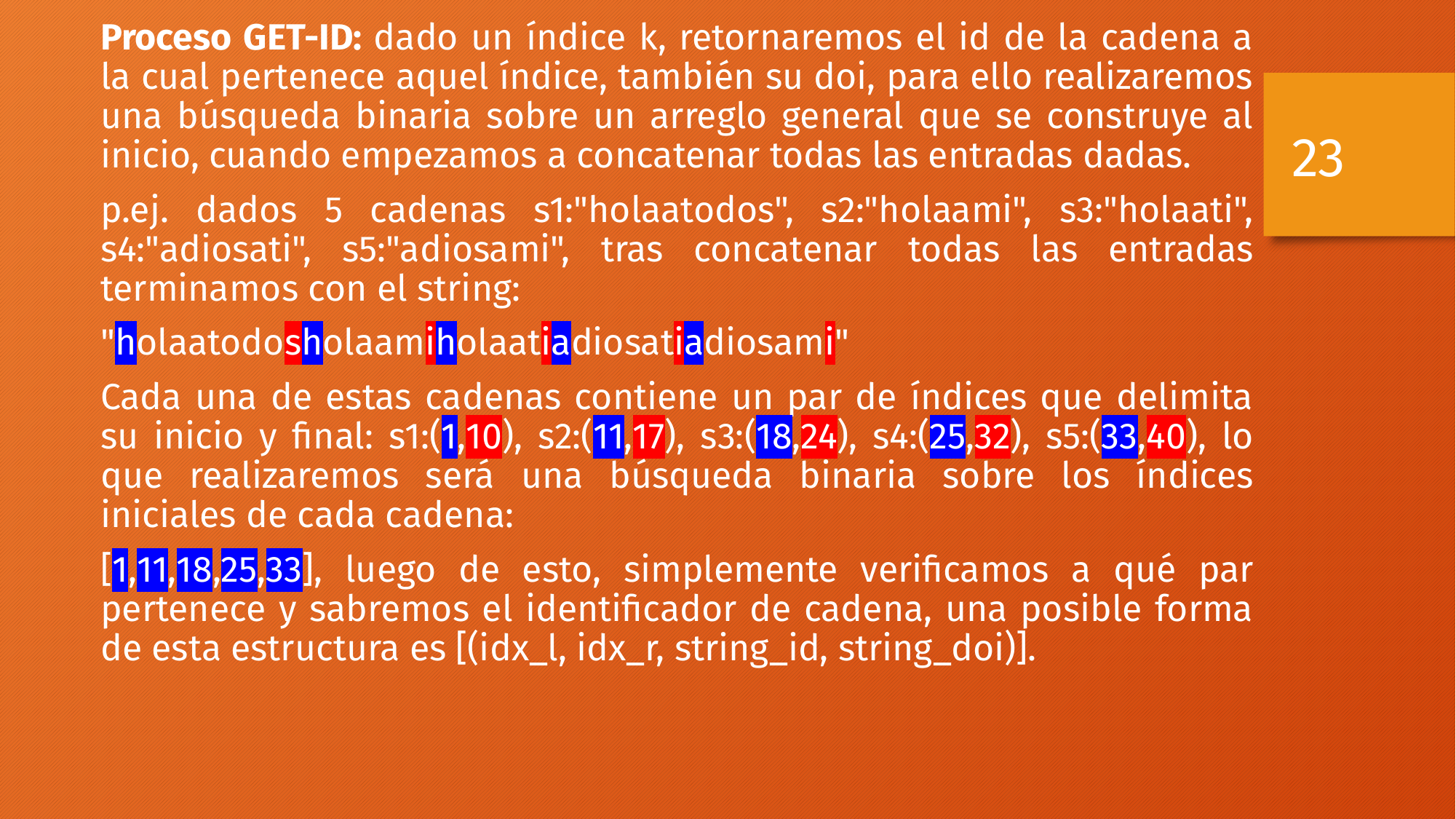

Proceso GET-ID: dado un índice k, retornaremos el id de la cadena a la cual pertenece aquel índice, también su doi, para ello realizaremos una búsqueda binaria sobre un arreglo general que se construye al inicio, cuando empezamos a concatenar todas las entradas dadas.
p.ej. dados 5 cadenas s1:"holaatodos", s2:"holaami", s3:"holaati", s4:"adiosati", s5:"adiosami", tras concatenar todas las entradas terminamos con el string:
"holaatodosholaamiholaatiadiosatiadiosami"
Cada una de estas cadenas contiene un par de índices que delimita su inicio y final: s1:(1,10), s2:(11,17), s3:(18,24), s4:(25,32), s5:(33,40), lo que realizaremos será una búsqueda binaria sobre los índices iniciales de cada cadena:
[1,11,18,25,33], luego de esto, simplemente verificamos a qué par pertenece y sabremos el identificador de cadena, una posible forma de esta estructura es [(idx_l, idx_r, string_id, string_doi)].
23